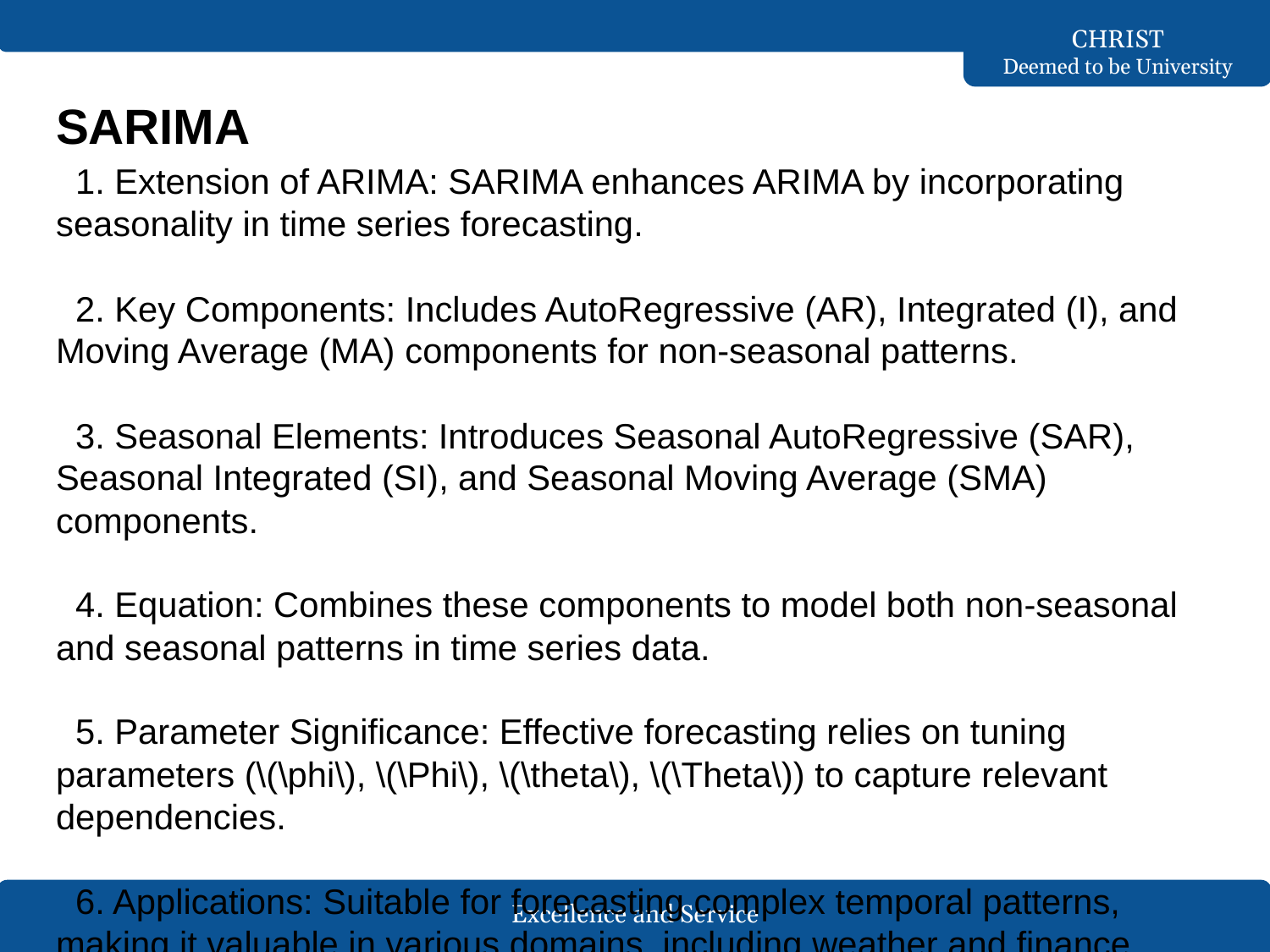

# SARIMA
  1. Extension of ARIMA: SARIMA enhances ARIMA by incorporating seasonality in time series forecasting.

  2. Key Components: Includes AutoRegressive (AR), Integrated (I), and Moving Average (MA) components for non-seasonal patterns.

  3. Seasonal Elements: Introduces Seasonal AutoRegressive (SAR), Seasonal Integrated (SI), and Seasonal Moving Average (SMA) components.

  4. Equation: Combines these components to model both non-seasonal and seasonal patterns in time series data.

  5. Parameter Significance: Effective forecasting relies on tuning parameters (\(\phi\), \(\Phi\), \(\theta\), \(\Theta\)) to capture relevant dependencies.

  6. Applications: Suitable for forecasting complex temporal patterns, making it valuable in various domains, including weather and finance.